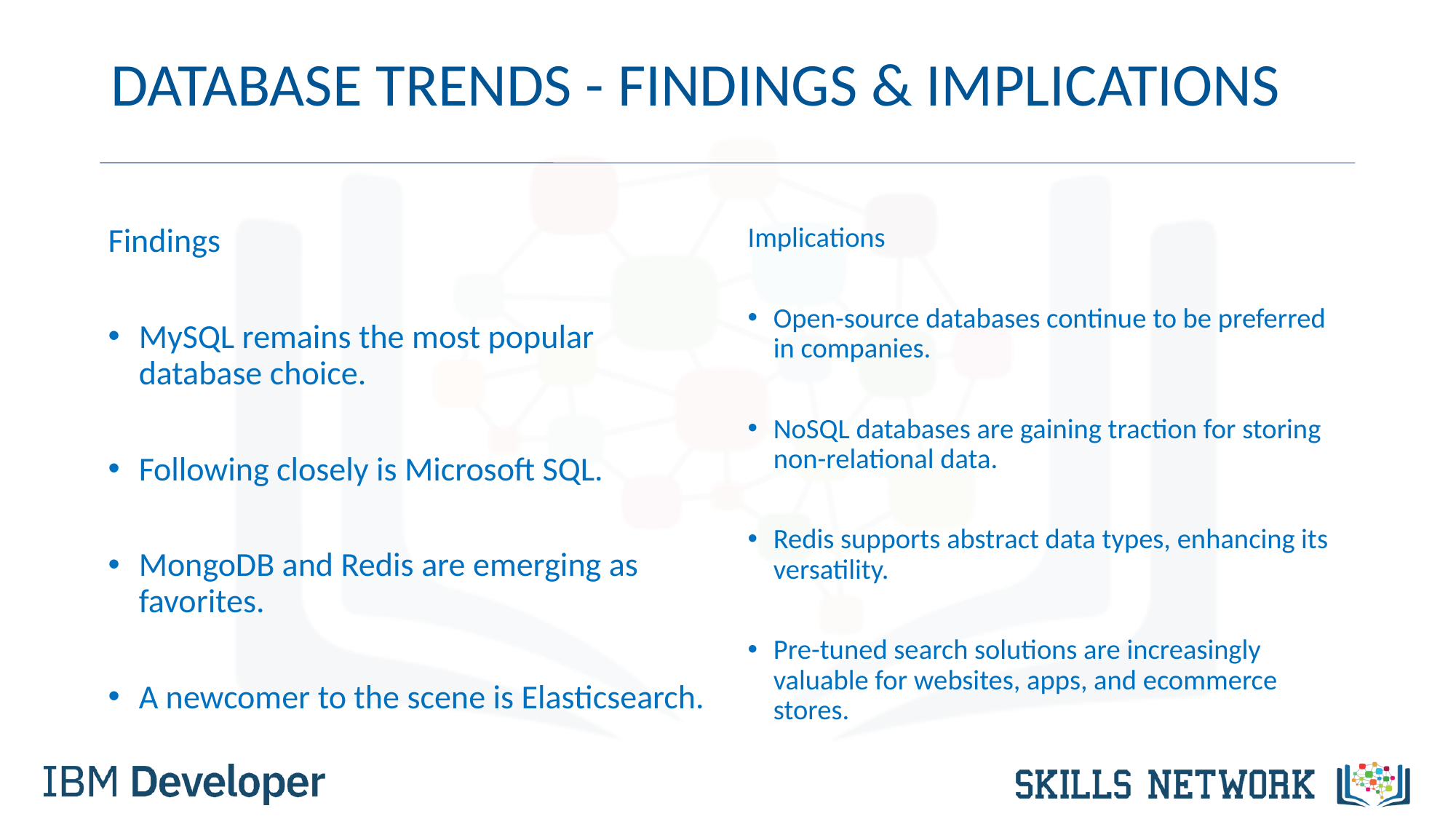

# DATABASE TRENDS - FINDINGS & IMPLICATIONS
Findings

MySQL remains the most popular database choice.

Following closely is Microsoft SQL.

MongoDB and Redis are emerging as favorites.

A newcomer to the scene is Elasticsearch.
Implications

Open-source databases continue to be preferred in companies.

NoSQL databases are gaining traction for storing non-relational data.

Redis supports abstract data types, enhancing its versatility.

Pre-tuned search solutions are increasingly valuable for websites, apps, and ecommerce stores.